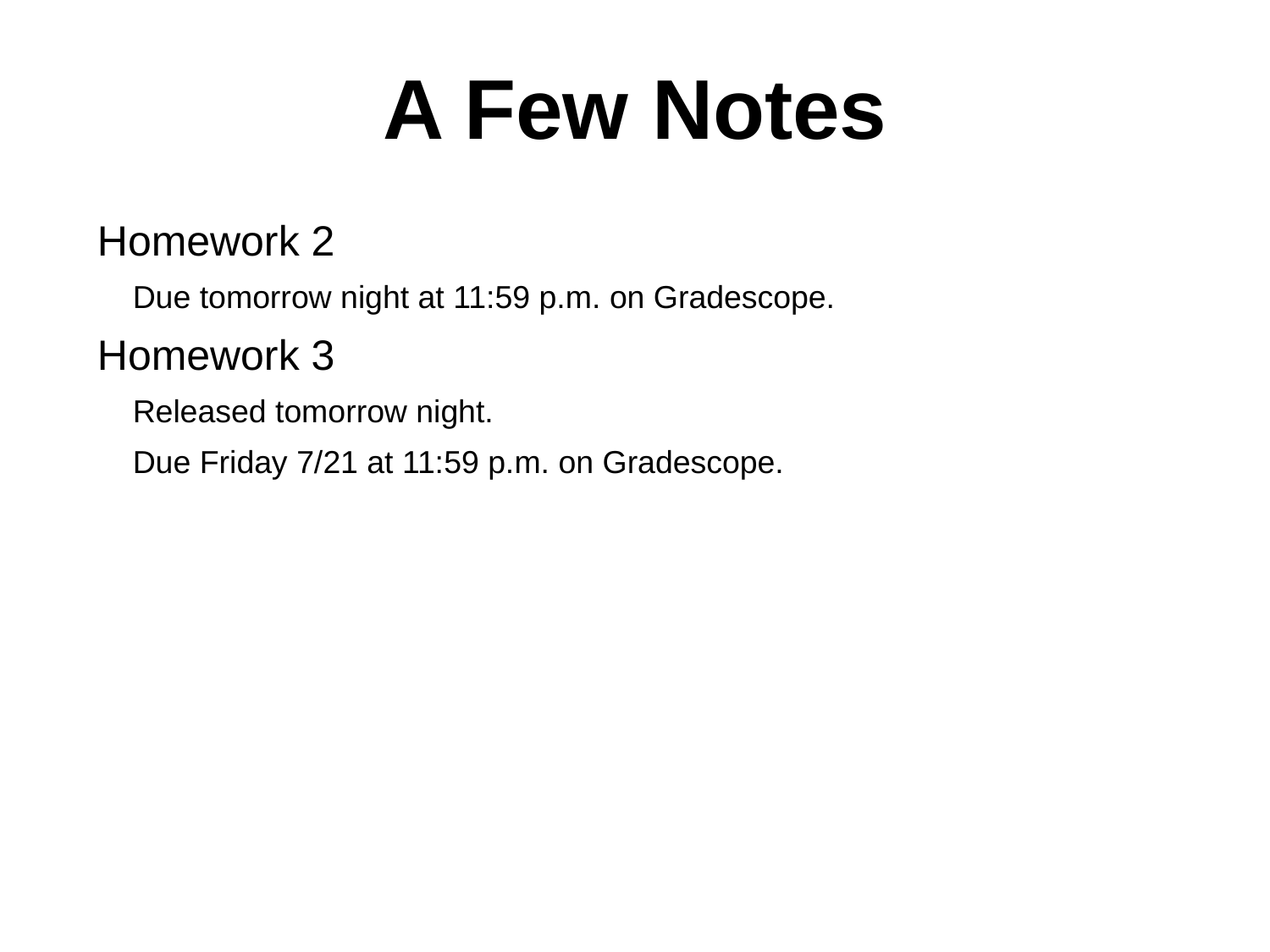

A Few Notes
Homework 2

    Due tomorrow night at 11:59 p.m. on Gradescope.

Homework 3

    Released tomorrow night.

    Due Friday 7/21 at 11:59 p.m. on Gradescope.